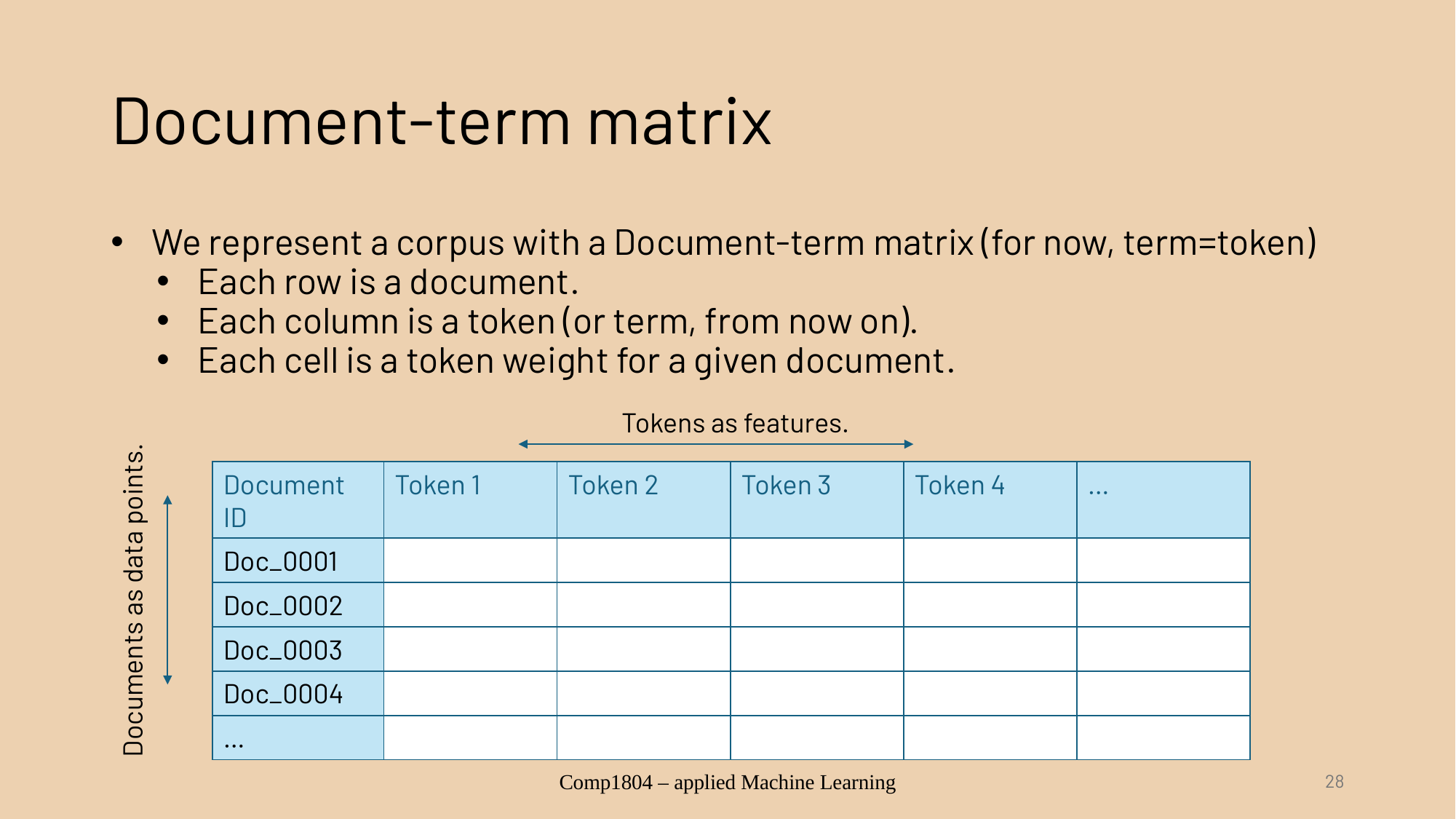

# Document-term matrix
We represent a corpus with a Document-term matrix (for now, term=token)
Each row is a document.
Each column is a token (or term, from now on).
Each cell is a token weight for a given document.
Tokens as features.
| Document ID | Token 1 | Token 2 | Token 3 | Token 4 | … |
| --- | --- | --- | --- | --- | --- |
| Doc\_0001 |  |  |  |  |  |
| Doc\_0002 |  |  |  |  |  |
| Doc\_0003 |  |  |  |  |  |
| Doc\_0004 |  |  |  |  |  |
| … |  |  |  |  |  |
Documents as data points.
Comp1804 – applied Machine Learning
28